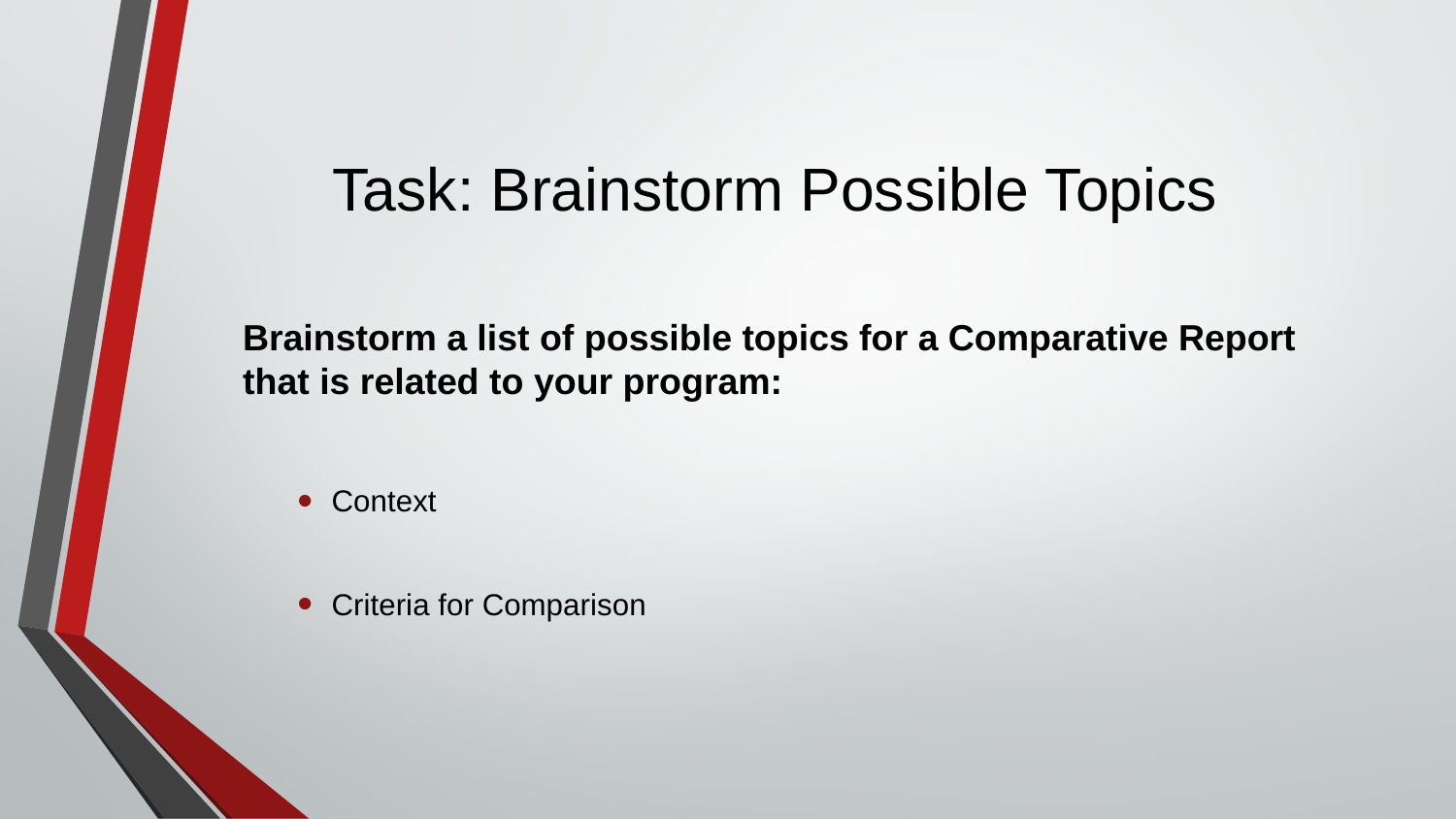

# Task: Brainstorm Possible Topics
Brainstorm a list of possible topics for a Comparative Report that is related to your program:

Context

Criteria for Comparison